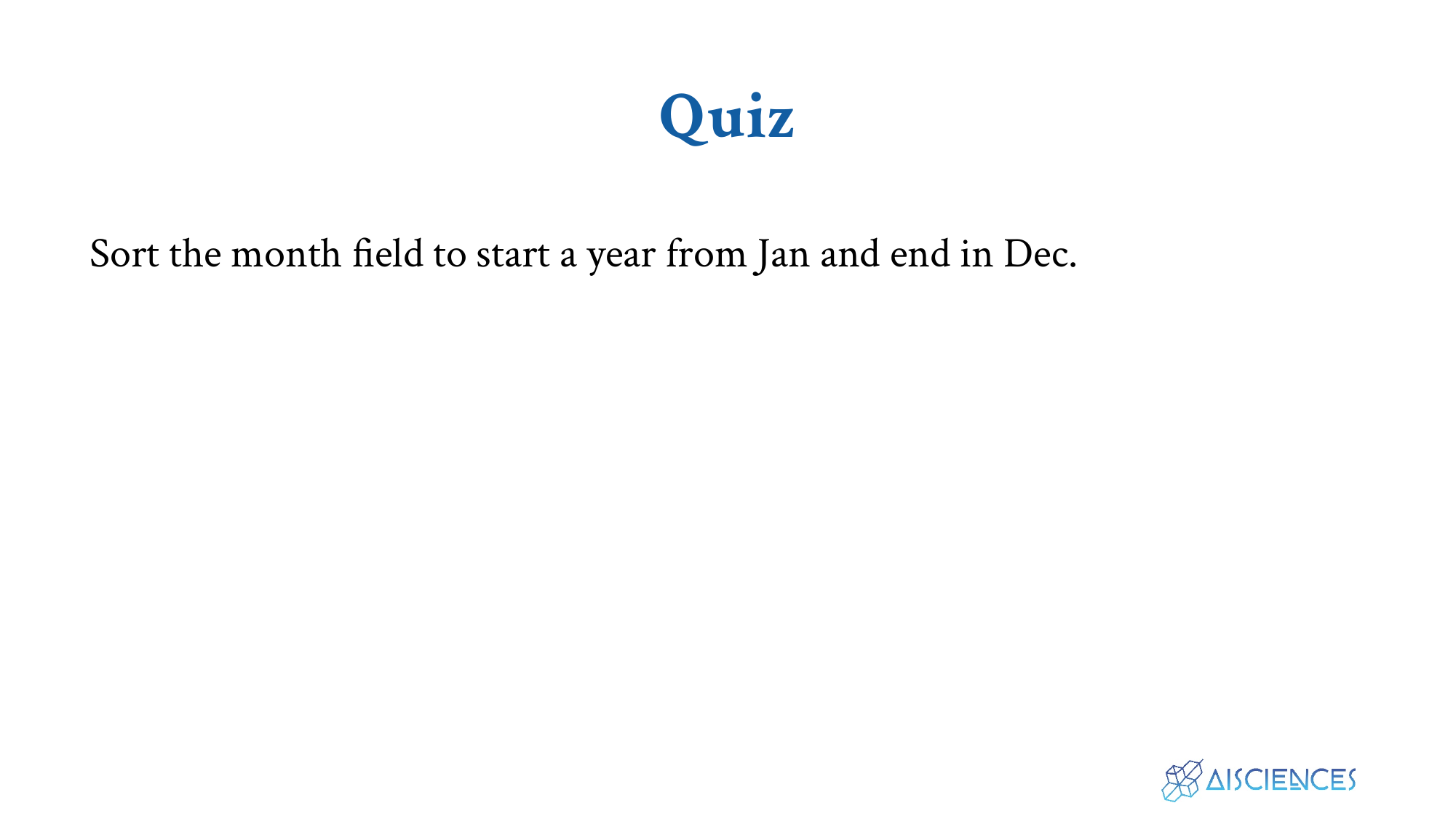

# Quiz
Sort the month field to start a year from Jan and end in Dec.